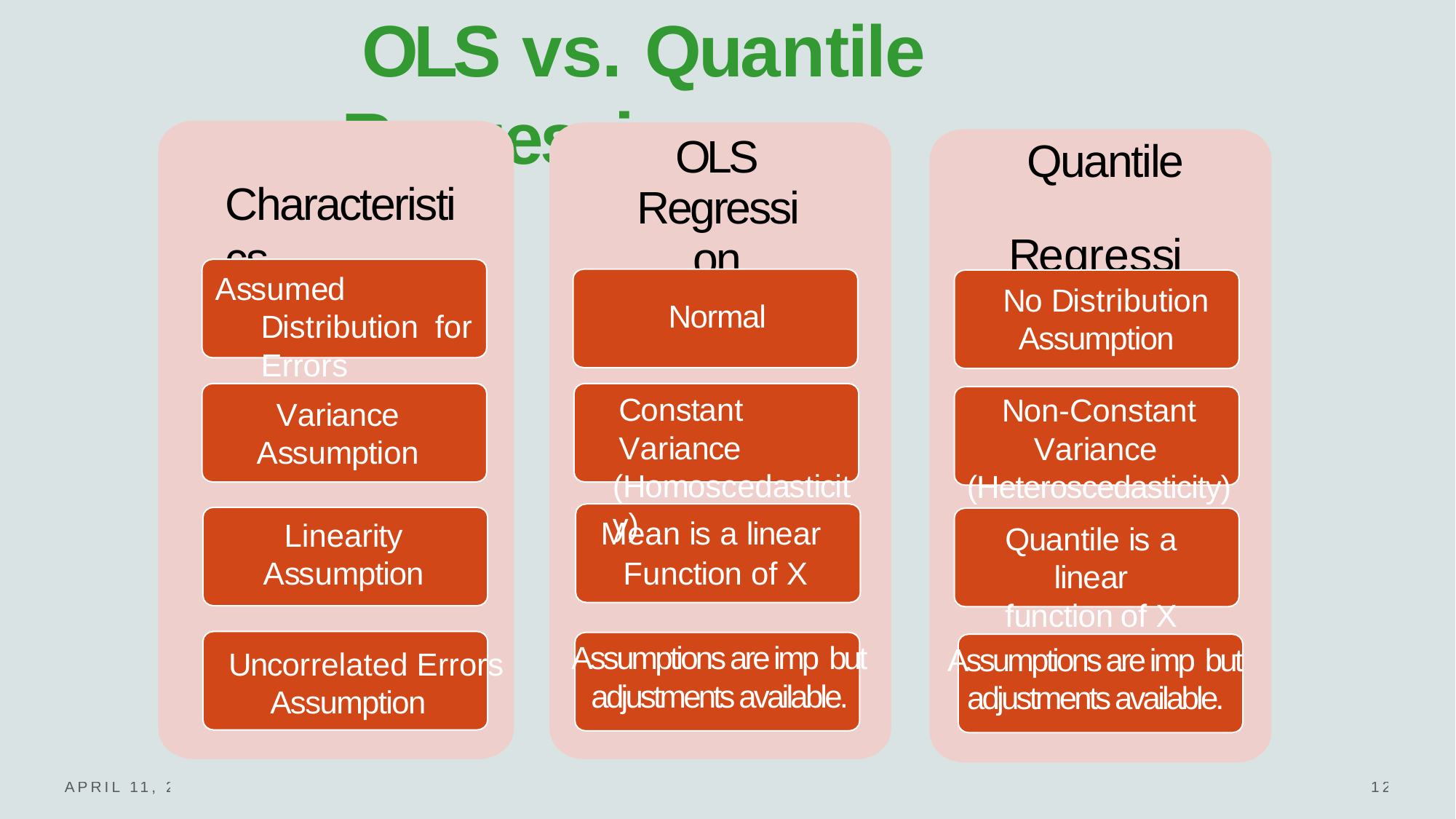

OLS vs. Quantile Regression

OLS
Regression
Quantile  Regression
Characteristics

Assumed Distribution  for Errors

No Distribution  Assumption
Normal

Constant Variance
(Homoscedasticity)
Non-Constant Variance  (Heteroscedasticity)

Variance Assumption

Mean is a linear
Function of X
Linearity Assumption
Quantile is a linear
function of X

Assumptions are imp  but  adjustments available.

Assumptions are imp  but  adjustments available.
Uncorrelated Errors  Assumption
April 11, 2023
12